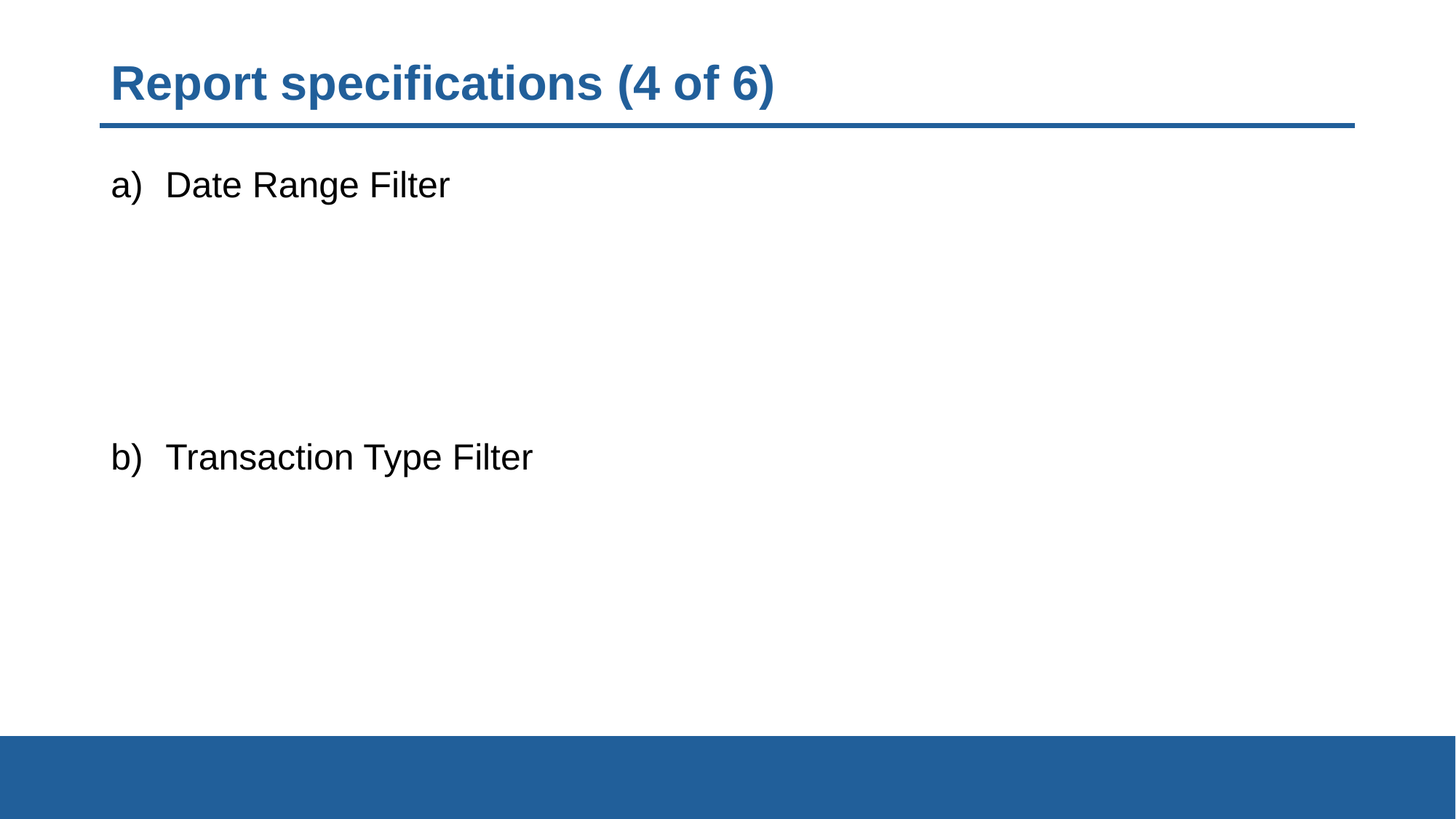

# Report specifications (4 of 6)
Date Range Filter

Transaction Type Filter